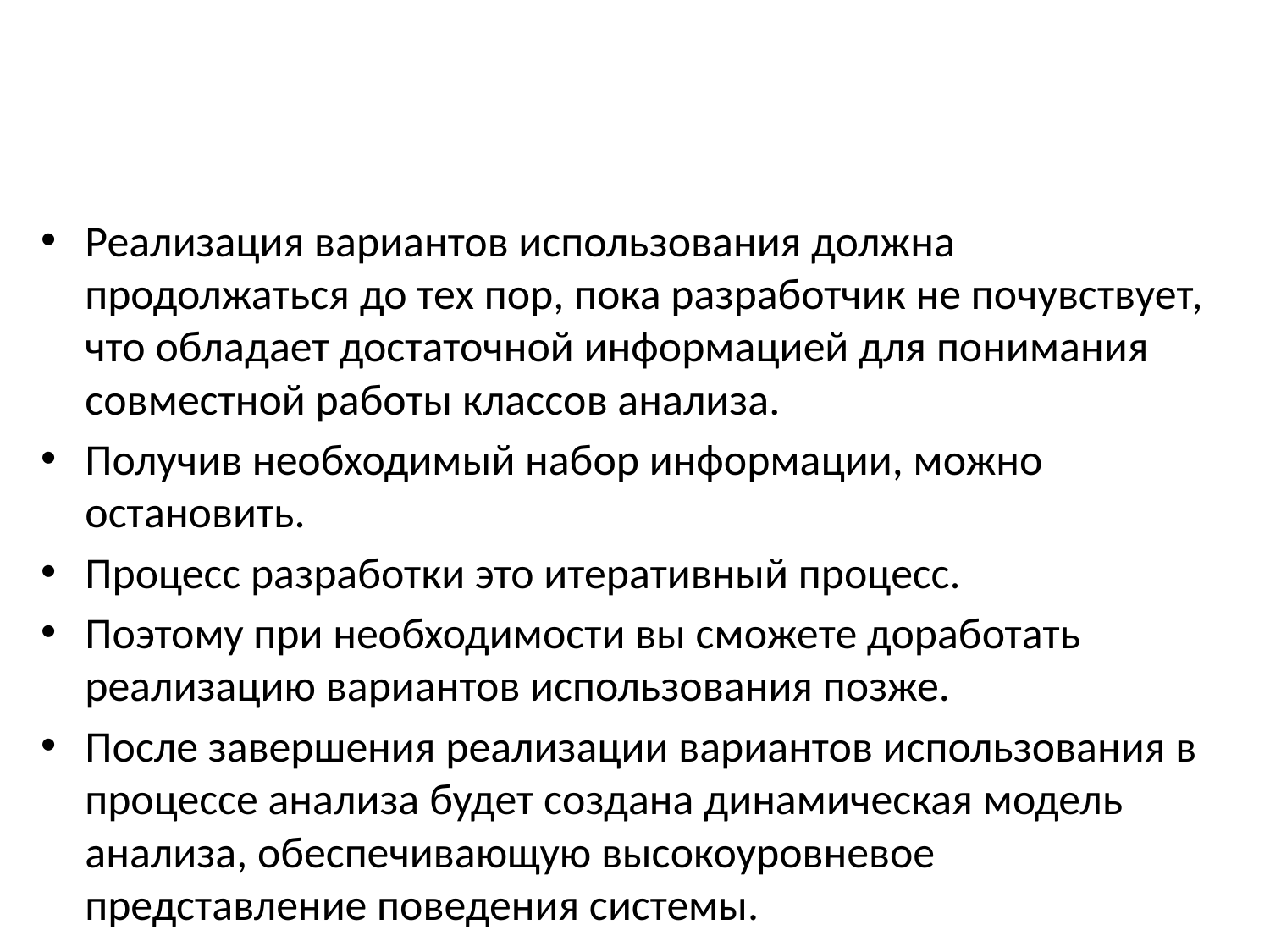

#
Реализация вариантов использования должна продолжаться до тех пор, пока разработчик не почувствует, что обладает достаточной информацией для понимания совместной работы классов анализа.
Получив необходимый набор информации, можно остановить.
Процесс разработки это итеративный процесс.
Поэтому при необходимости вы сможете доработать реализацию вариантов использования позже.
После завершения реализации вариантов использования в процессе анализа будет создана динамическая модель анализа, обеспечивающую высокоуровневое представление поведения системы.